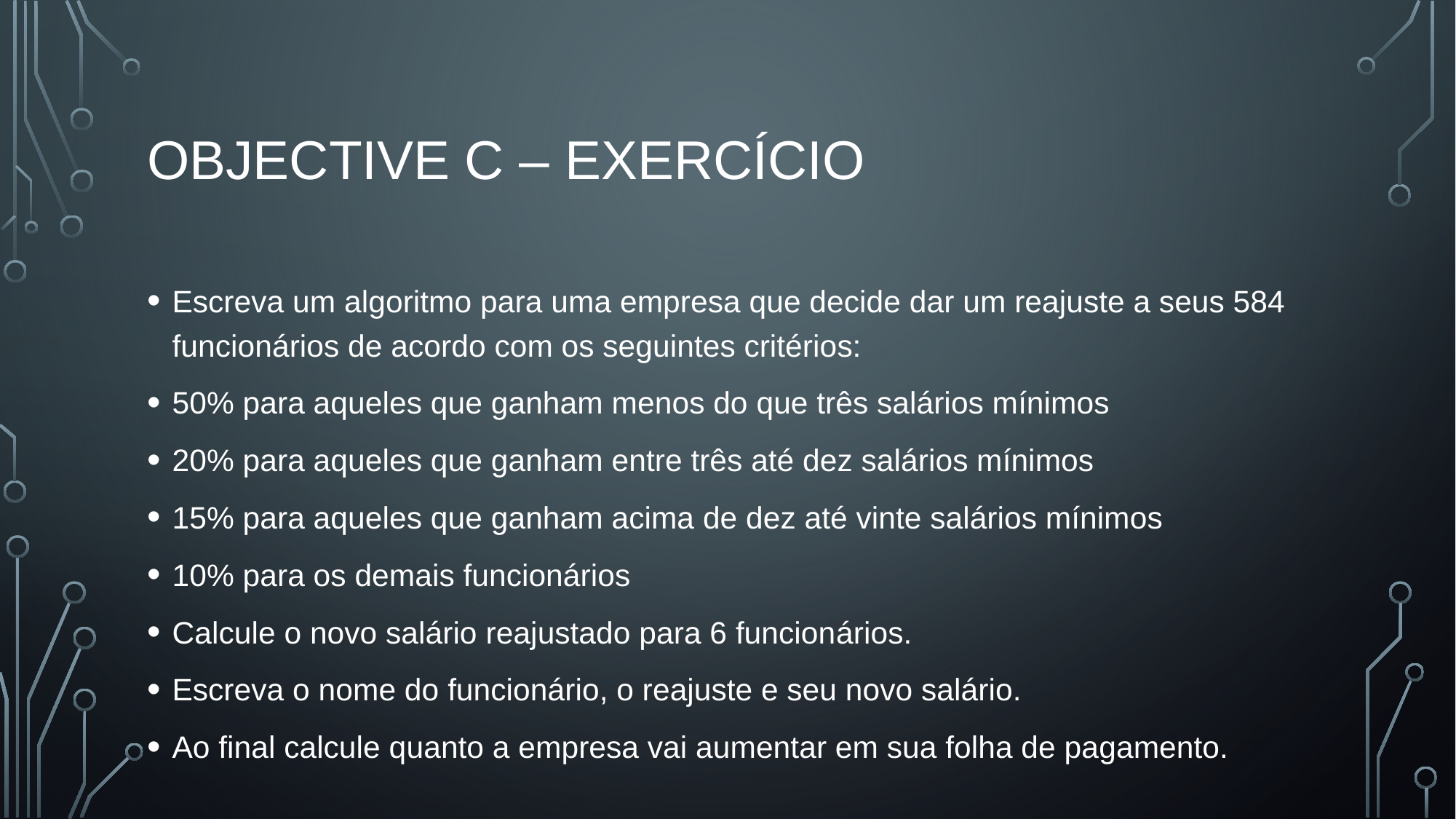

# Objective c – exercício
Escreva um algoritmo para uma empresa que decide dar um reajuste a seus 584 funcionários de acordo com os seguintes critérios:
50% para aqueles que ganham menos do que três salários mínimos
20% para aqueles que ganham entre três até dez salários mínimos
15% para aqueles que ganham acima de dez até vinte salários mínimos
10% para os demais funcionários
Calcule o novo salário reajustado para 6 funcionários.
Escreva o nome do funcionário, o reajuste e seu novo salário.
Ao final calcule quanto a empresa vai aumentar em sua folha de pagamento.